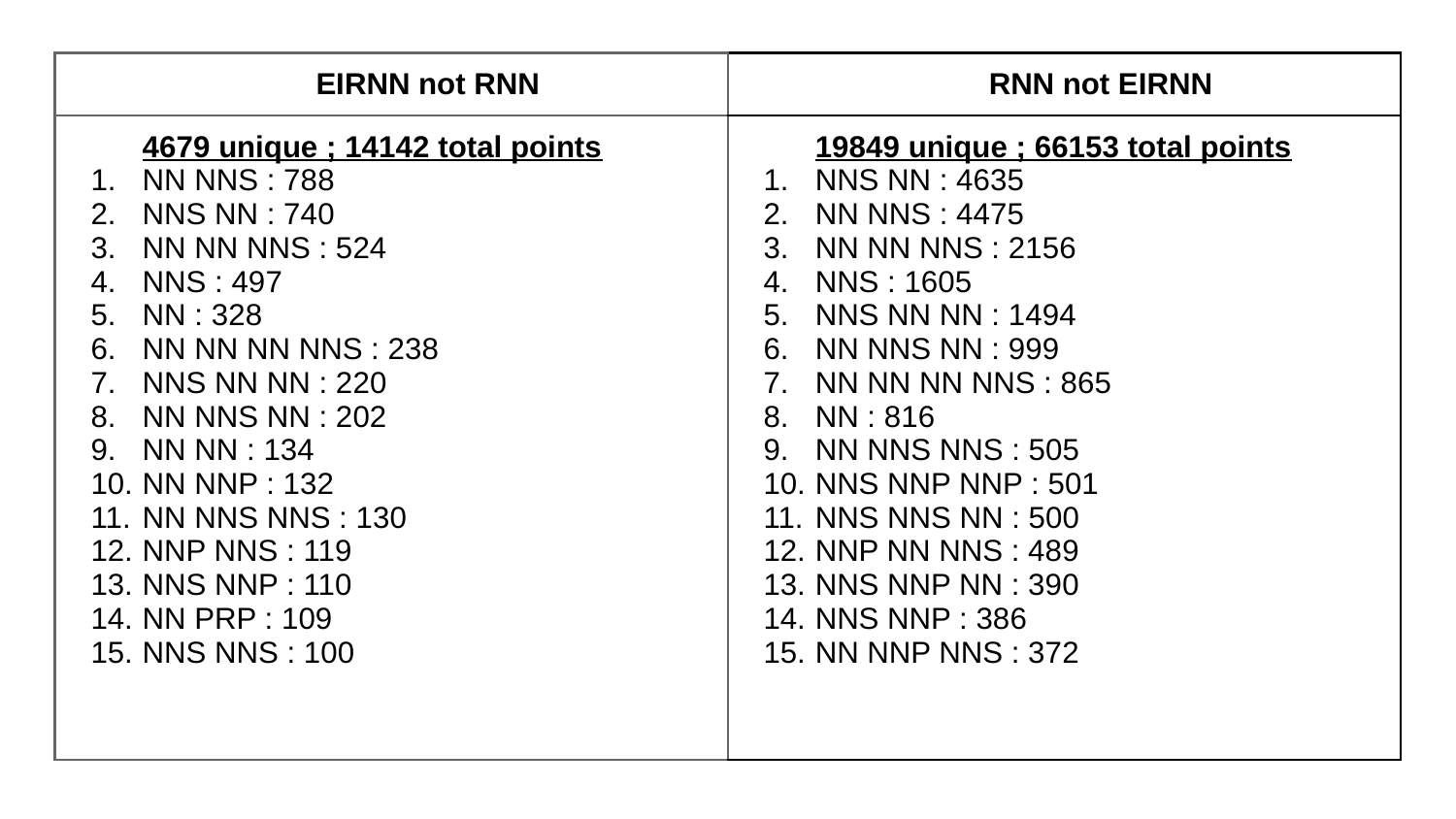

| EIRNN not RNN | RNN not EIRNN |
| --- | --- |
| 4679 unique ; 14142 total points NN NNS : 788 NNS NN : 740 NN NN NNS : 524 NNS : 497 NN : 328 NN NN NN NNS : 238 NNS NN NN : 220 NN NNS NN : 202 NN NN : 134 NN NNP : 132 NN NNS NNS : 130 NNP NNS : 119 NNS NNP : 110 NN PRP : 109 NNS NNS : 100 | 19849 unique ; 66153 total points NNS NN : 4635 NN NNS : 4475 NN NN NNS : 2156 NNS : 1605 NNS NN NN : 1494 NN NNS NN : 999 NN NN NN NNS : 865 NN : 816 NN NNS NNS : 505 NNS NNP NNP : 501 NNS NNS NN : 500 NNP NN NNS : 489 NNS NNP NN : 390 NNS NNP : 386 NN NNP NNS : 372 |